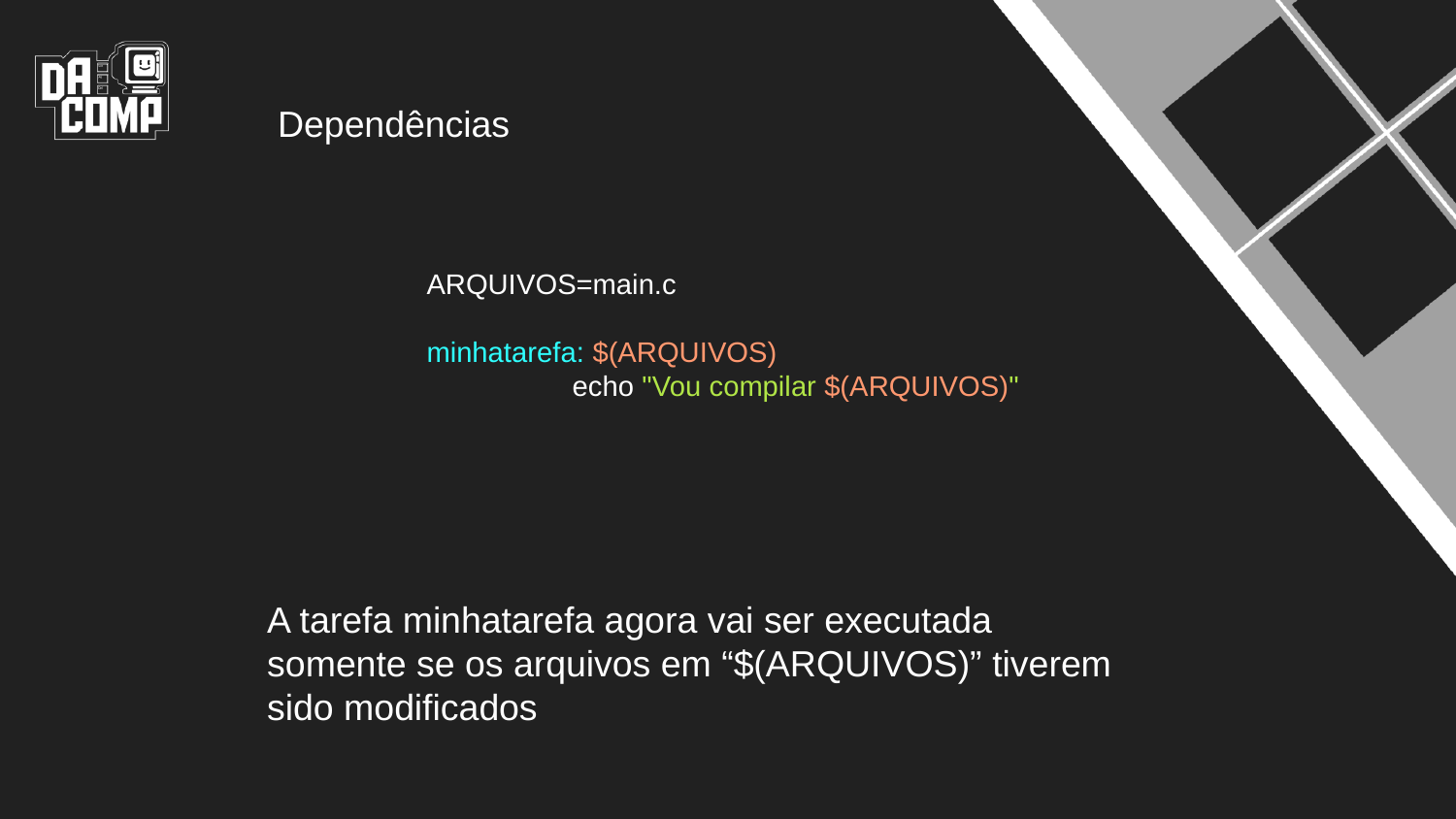

Dependências
ARQUIVOS=main.c

minhatarefa: $(ARQUIVOS)
	echo "Vou compilar $(ARQUIVOS)"

A tarefa minhatarefa agora vai ser executada somente se os arquivos em “$(ARQUIVOS)” tiverem sido modificados